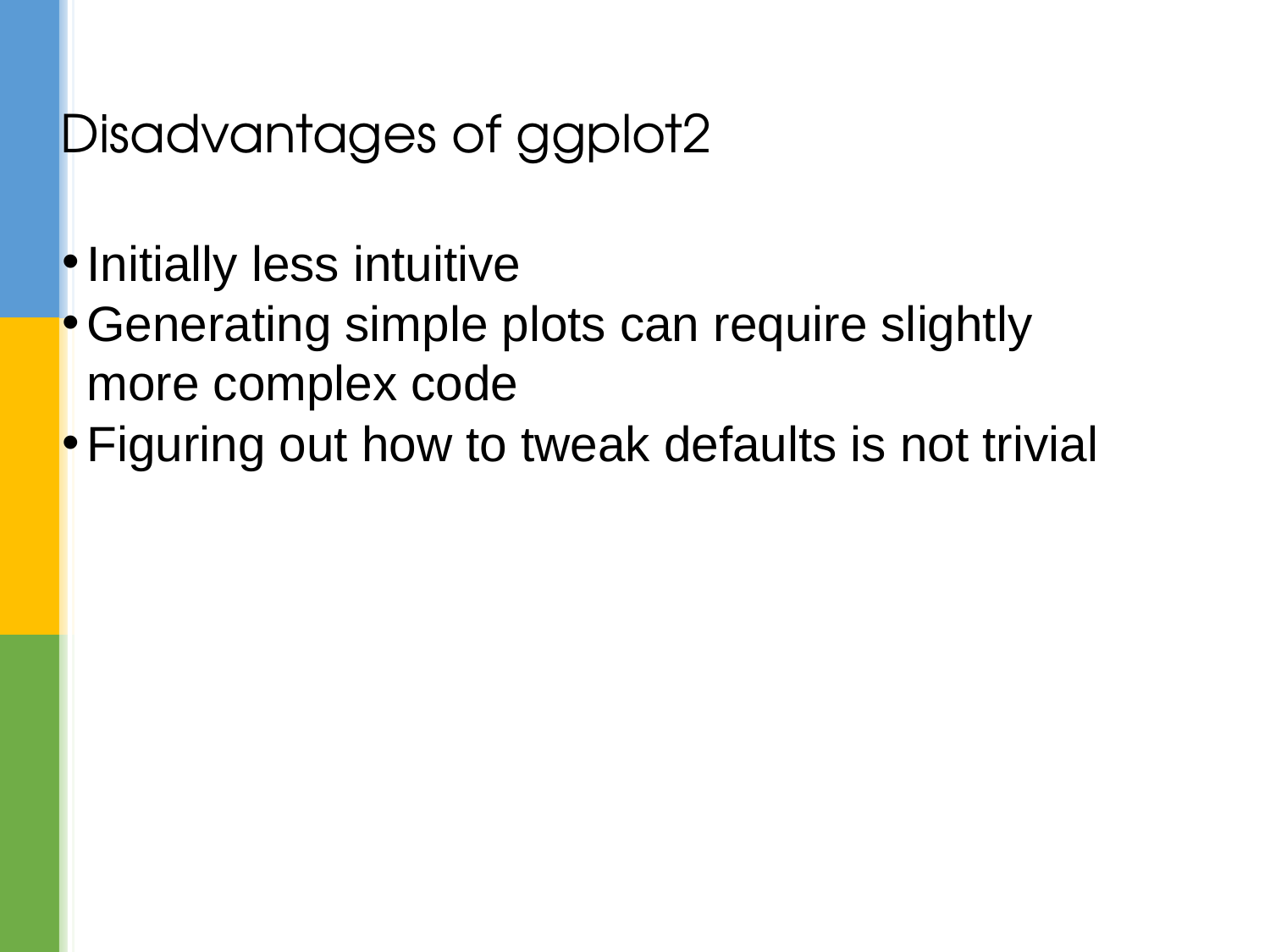

# Disadvantages of ggplot2
Initially less intuitive
Generating simple plots can require slightly more complex code
Figuring out how to tweak defaults is not trivial